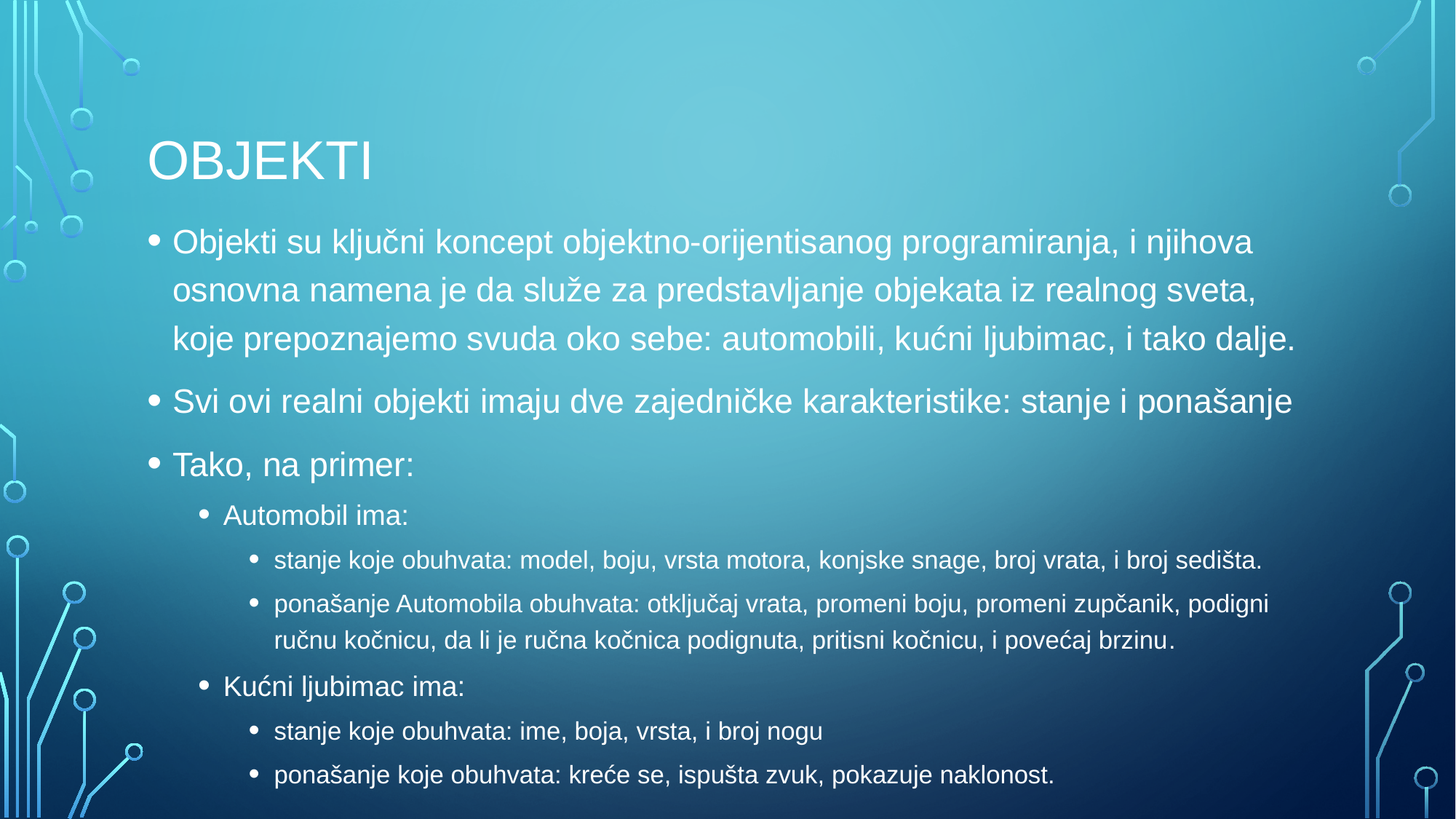

# objekti
Objekti su ključni koncept objektno-orijentisanog programiranja, i njihova osnovna namena je da služe za predstavljanje objekata iz realnog sveta, koje prepoznajemo svuda oko sebe: automobili, kućni ljubimac, i tako dalje.
Svi ovi realni objekti imaju dve zajedničke karakteristike: stanje i ponašanje
Tako, na primer:
Automobil ima:
stanje koje obuhvata: model, boju, vrsta motora, konjske snage, broj vrata, i broj sedišta.
ponašanje Automobila obuhvata: otključaj vrata, promeni boju, promeni zupčanik, podigni ručnu kočnicu, da li je ručna kočnica podignuta, pritisni kočnicu, i povećaj brzinu.
Kućni ljubimac ima:
stanje koje obuhvata: ime, boja, vrsta, i broj nogu
ponašanje koje obuhvata: kreće se, ispušta zvuk, pokazuje naklonost.